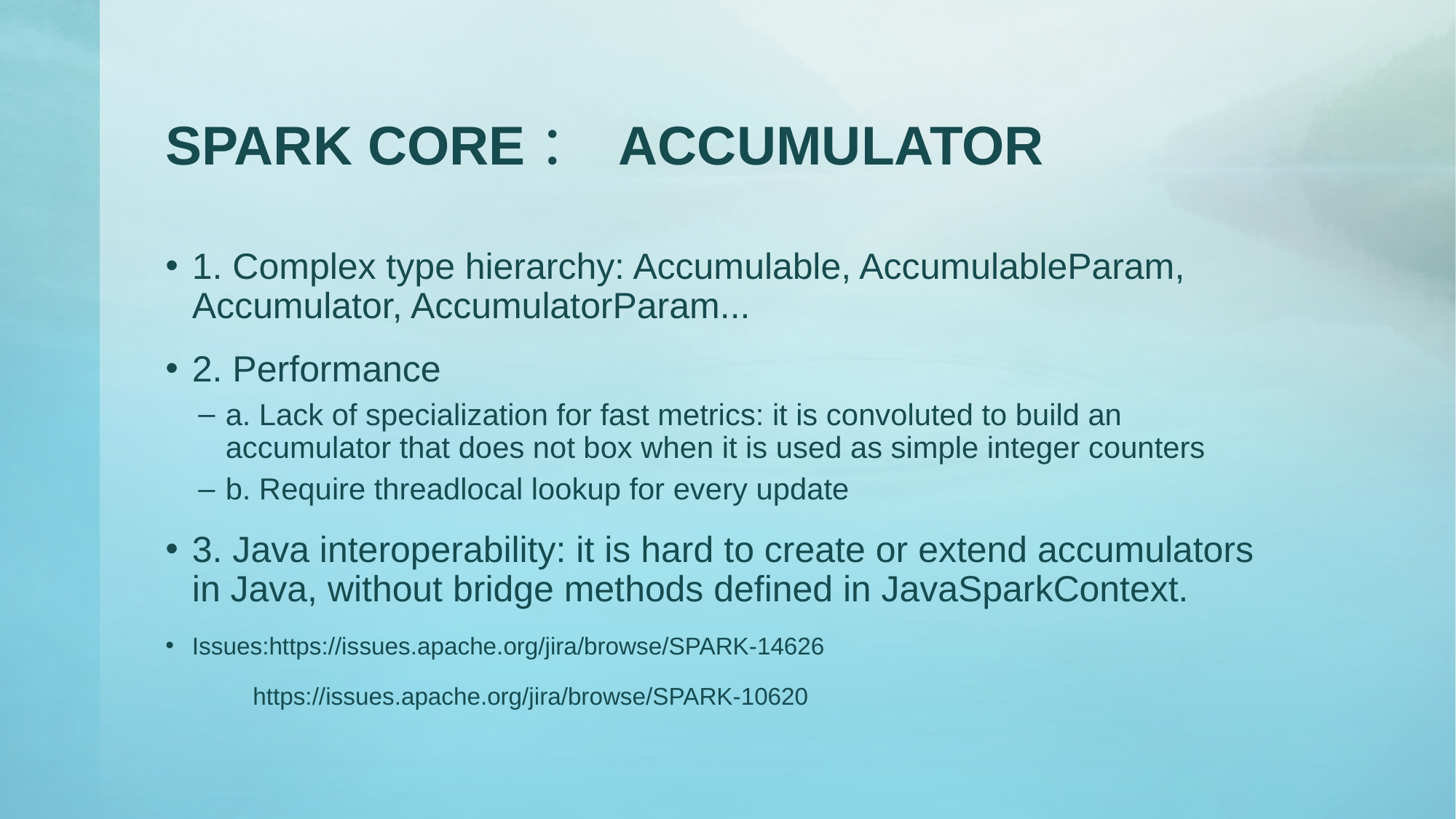

# SPARK CORE： ACCUMULATOR
1. Complex type hierarchy: Accumulable, AccumulableParam, Accumulator, AccumulatorParam...
2. Performance
a. Lack of specialization for fast metrics: it is convoluted to build an accumulator that does not box when it is used as simple integer counters
b. Require thread­local lookup for every update
3. Java interoperability: it is hard to create or extend accumulators in Java, without bridge methods defined in JavaSparkContext.
Issues:https://issues.apache.org/jira/browse/SPARK-14626
             https://issues.apache.org/jira/browse/SPARK-10620